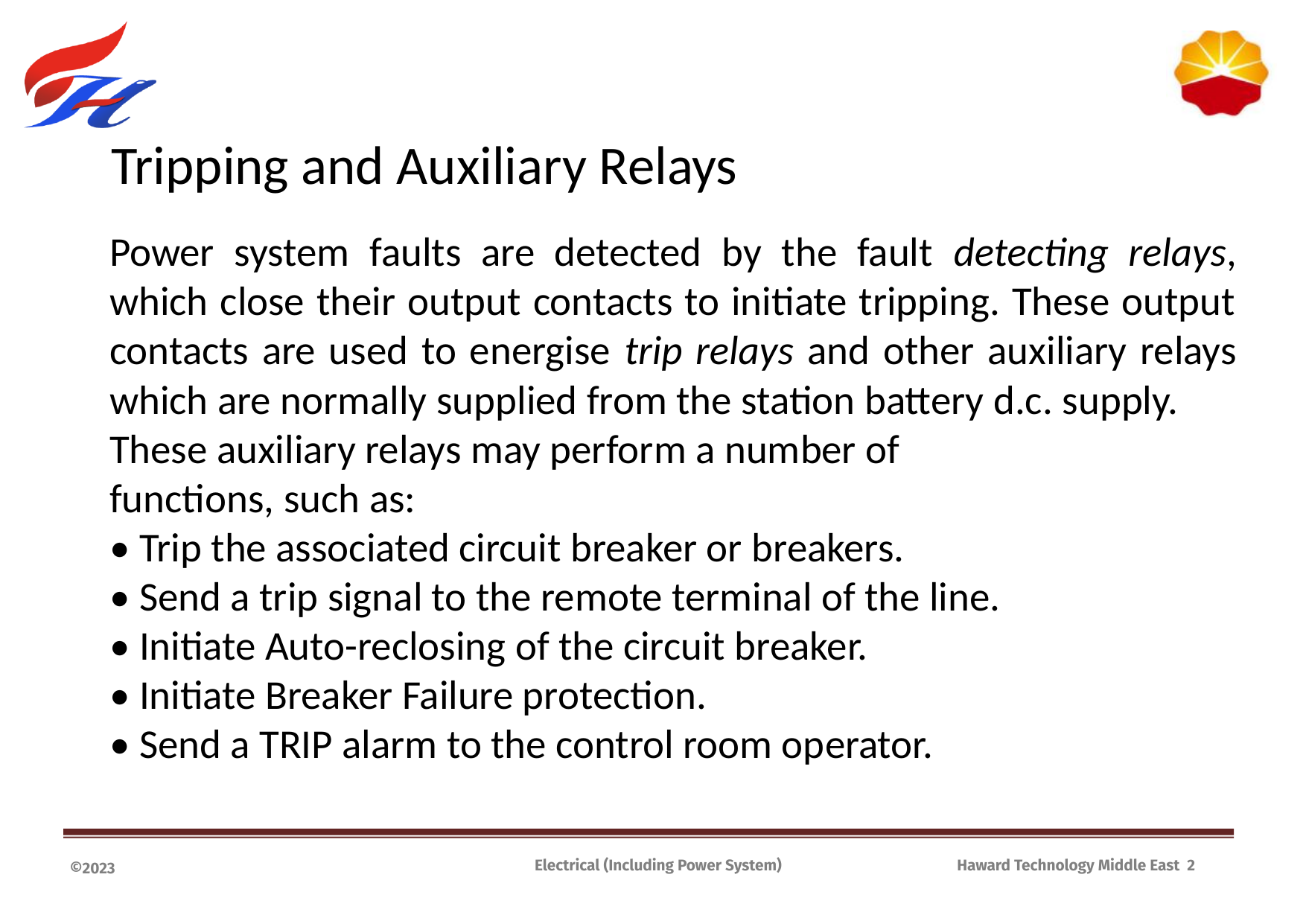

# Tripping and Auxiliary Relays
Power system faults are detected by the fault detecting relays, which close their output contacts to initiate tripping. These output contacts are used to energise trip relays and other auxiliary relays which are normally supplied from the station battery d.c. supply.
These auxiliary relays may perform a number of
functions, such as:
• Trip the associated circuit breaker or breakers.
• Send a trip signal to the remote terminal of the line.
• Initiate Auto-reclosing of the circuit breaker.
• Initiate Breaker Failure protection.
• Send a TRIP alarm to the control room operator.